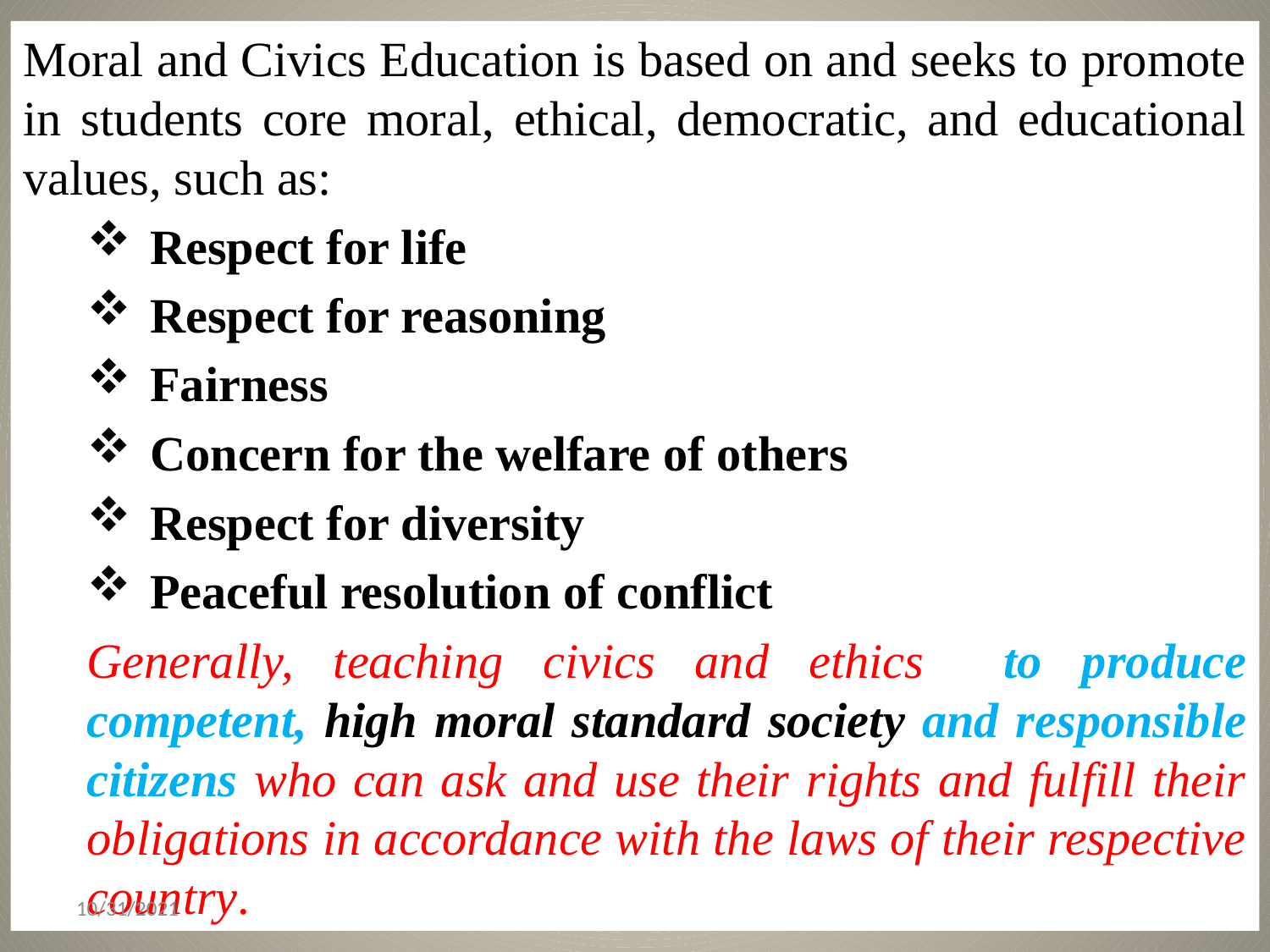

Moral and Civics Education is based on and seeks to promote in students core moral, ethical, democratic, and educational values, such as:
Respect for life
Respect for reasoning
Fairness
Concern for the welfare of others
Respect for diversity
Peaceful resolution of conflict
Generally, teaching civics and ethics  to produce competent, high moral standard society and responsible citizens who can ask and use their rights and fulfill their obligations in accordance with the laws of their respective country.

10/31/2021
23